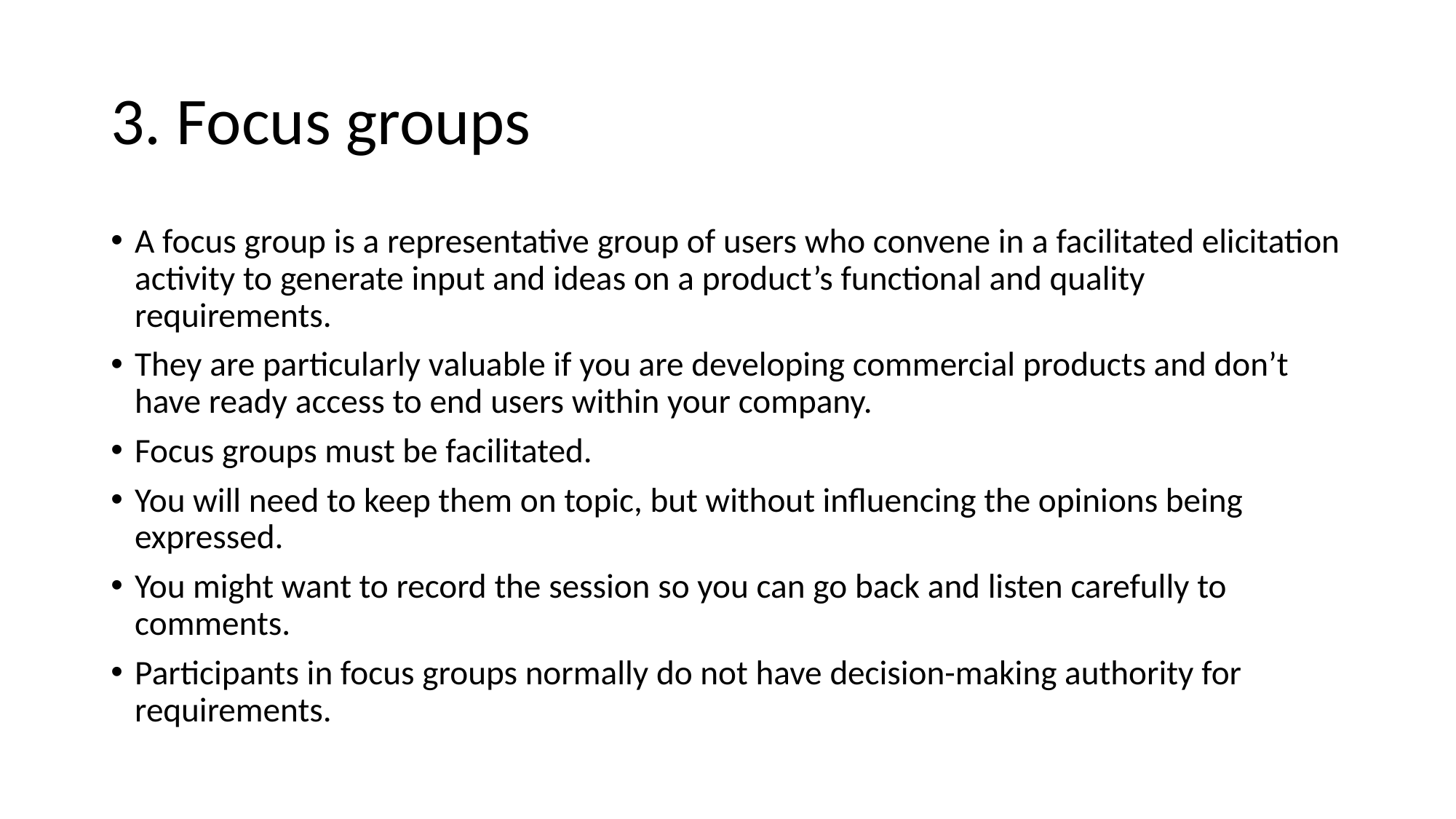

# 3. Focus groups
A focus group is a representative group of users who convene in a facilitated elicitation activity to generate input and ideas on a product’s functional and quality requirements.
They are particularly valuable if you are developing commercial products and don’t have ready access to end users within your company.
Focus groups must be facilitated.
You will need to keep them on topic, but without influencing the opinions being expressed.
You might want to record the session so you can go back and listen carefully to comments.
Participants in focus groups normally do not have decision-making authority for requirements.